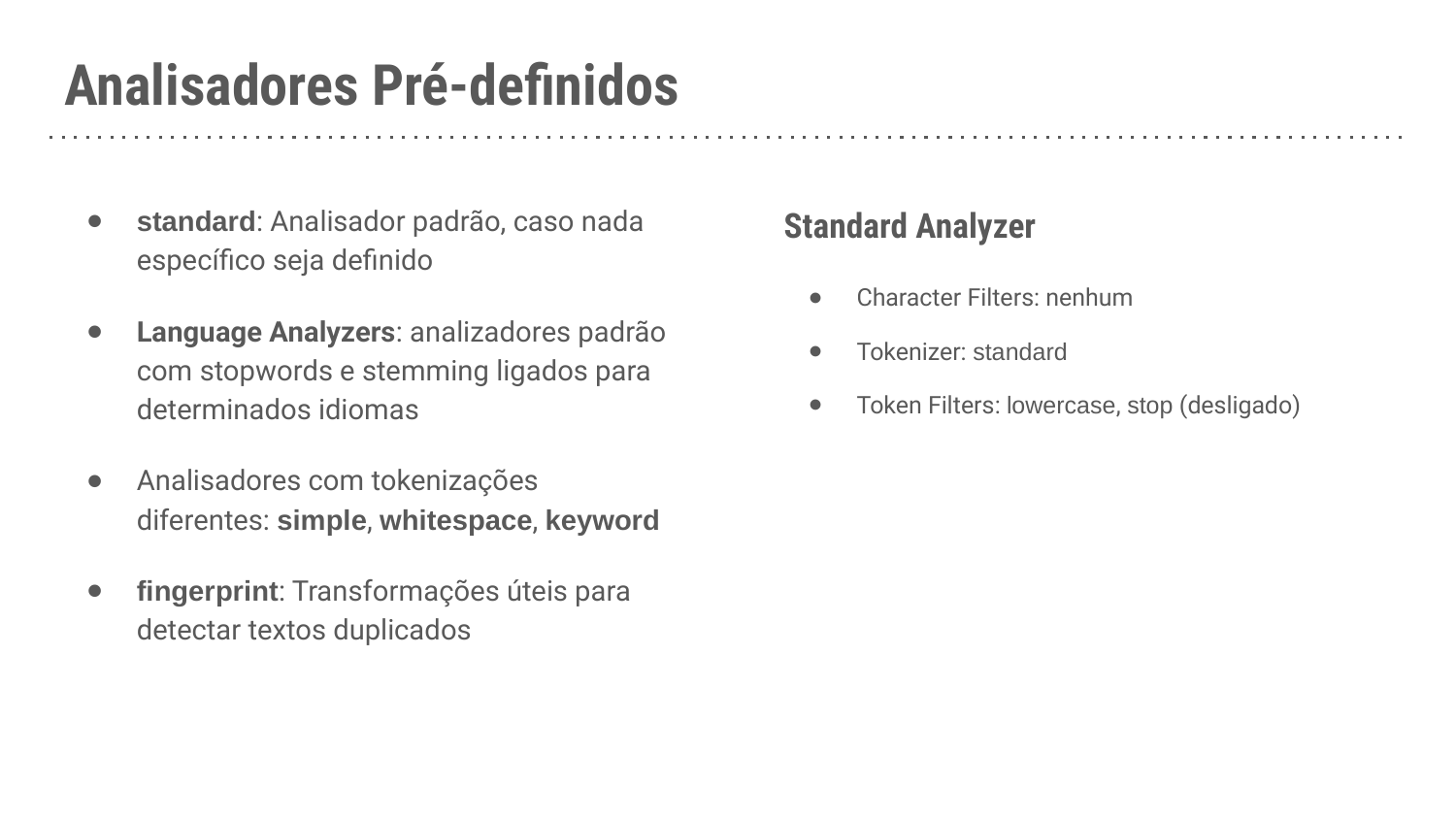

# Analisadores Pré-definidos
standard: Analisador padrão, caso nada específico seja definido
Language Analyzers: analizadores padrão com stopwords e stemming ligados para determinados idiomas
Analisadores com tokenizações diferentes: simple, whitespace, keyword
fingerprint: Transformações úteis para detectar textos duplicados
Standard Analyzer
Character Filters: nenhum
Tokenizer: standard
Token Filters: lowercase, stop (desligado)